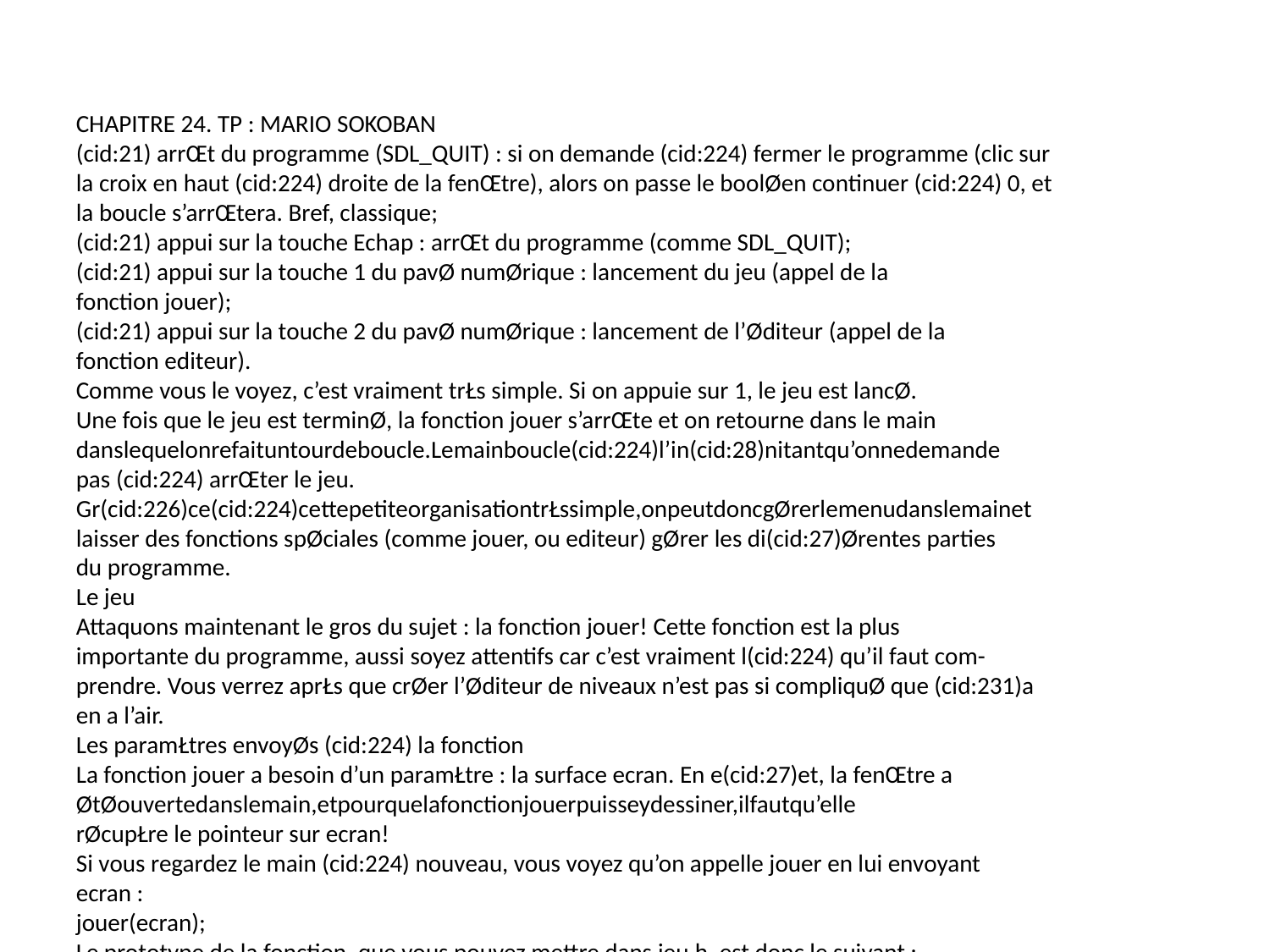

CHAPITRE 24. TP : MARIO SOKOBAN
(cid:21) arrŒt du programme (SDL_QUIT) : si on demande (cid:224) fermer le programme (clic sur
la croix en haut (cid:224) droite de la fenŒtre), alors on passe le boolØen continuer (cid:224) 0, et
la boucle s’arrŒtera. Bref, classique;
(cid:21) appui sur la touche Echap : arrŒt du programme (comme SDL_QUIT);
(cid:21) appui sur la touche 1 du pavØ numØrique : lancement du jeu (appel de la
fonction jouer);
(cid:21) appui sur la touche 2 du pavØ numØrique : lancement de l’Øditeur (appel de la
fonction editeur).
Comme vous le voyez, c’est vraiment trŁs simple. Si on appuie sur 1, le jeu est lancØ.
Une fois que le jeu est terminØ, la fonction jouer s’arrŒte et on retourne dans le main
danslequelonrefaituntourdeboucle.Lemainboucle(cid:224)l’in(cid:28)nitantqu’onnedemande
pas (cid:224) arrŒter le jeu.
Gr(cid:226)ce(cid:224)cettepetiteorganisationtrŁssimple,onpeutdoncgØrerlemenudanslemainet
laisser des fonctions spØciales (comme jouer, ou editeur) gØrer les di(cid:27)Ørentes parties
du programme.
Le jeu
Attaquons maintenant le gros du sujet : la fonction jouer! Cette fonction est la plus
importante du programme, aussi soyez attentifs car c’est vraiment l(cid:224) qu’il faut com-
prendre. Vous verrez aprŁs que crØer l’Øditeur de niveaux n’est pas si compliquØ que (cid:231)a
en a l’air.
Les paramŁtres envoyØs (cid:224) la fonction
La fonction jouer a besoin d’un paramŁtre : la surface ecran. En e(cid:27)et, la fenŒtre a
ØtØouvertedanslemain,etpourquelafonctionjouerpuisseydessiner,ilfautqu’elle
rØcupŁre le pointeur sur ecran!
Si vous regardez le main (cid:224) nouveau, vous voyez qu’on appelle jouer en lui envoyant
ecran :
jouer(ecran);
Le prototype de la fonction, que vous pouvez mettre dans jeu.h, est donc le suivant :
void jouer(SDL_Surface* ecran);
La fonction ne renvoie aucune valeur (d’oø le void), mais on pourrait en
renvoyer une, si on voulait. On pourrait par exemple renvoyer un boolØen
pour dire si oui ou non on a gagnØ.
386